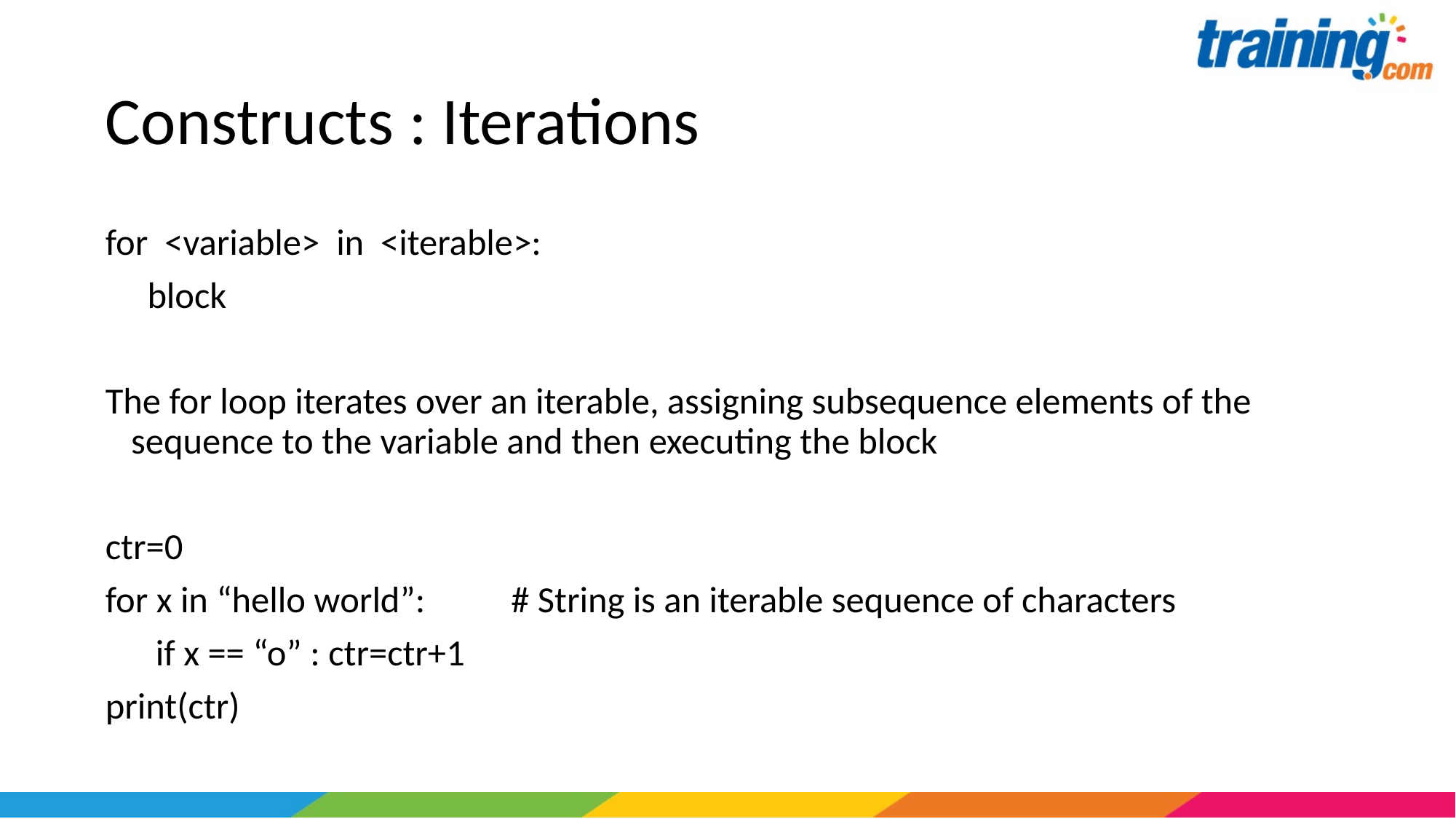

# Constructs : Iterations
for  <variable>  in  <iterable>:
     block

The for loop iterates over an iterable, assigning subsequence elements of the sequence to the variable and then executing the block

ctr=0
for x in “hello world”:	# String is an iterable sequence of characters
      if x == “o” : ctr=ctr+1
print(ctr)